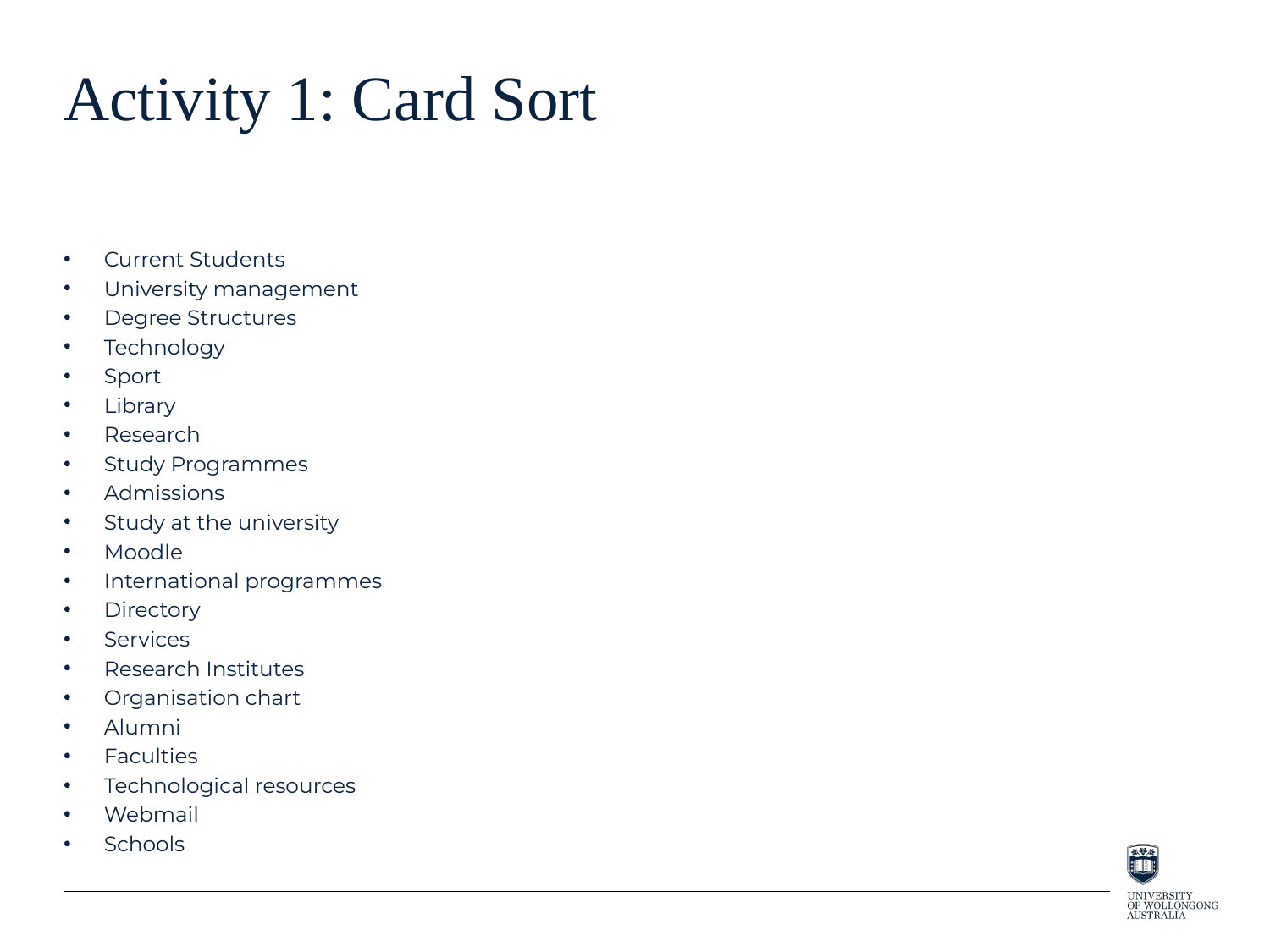

# Activity 1: Card Sort
Current Students
University management
Degree Structures
Technology
Sport
Library
Research
Study Programmes
Admissions
Study at the university
Moodle
International programmes
Directory
Services
Research Institutes
Organisation chart
Alumni
Faculties
Technological resources
Webmail
Schools